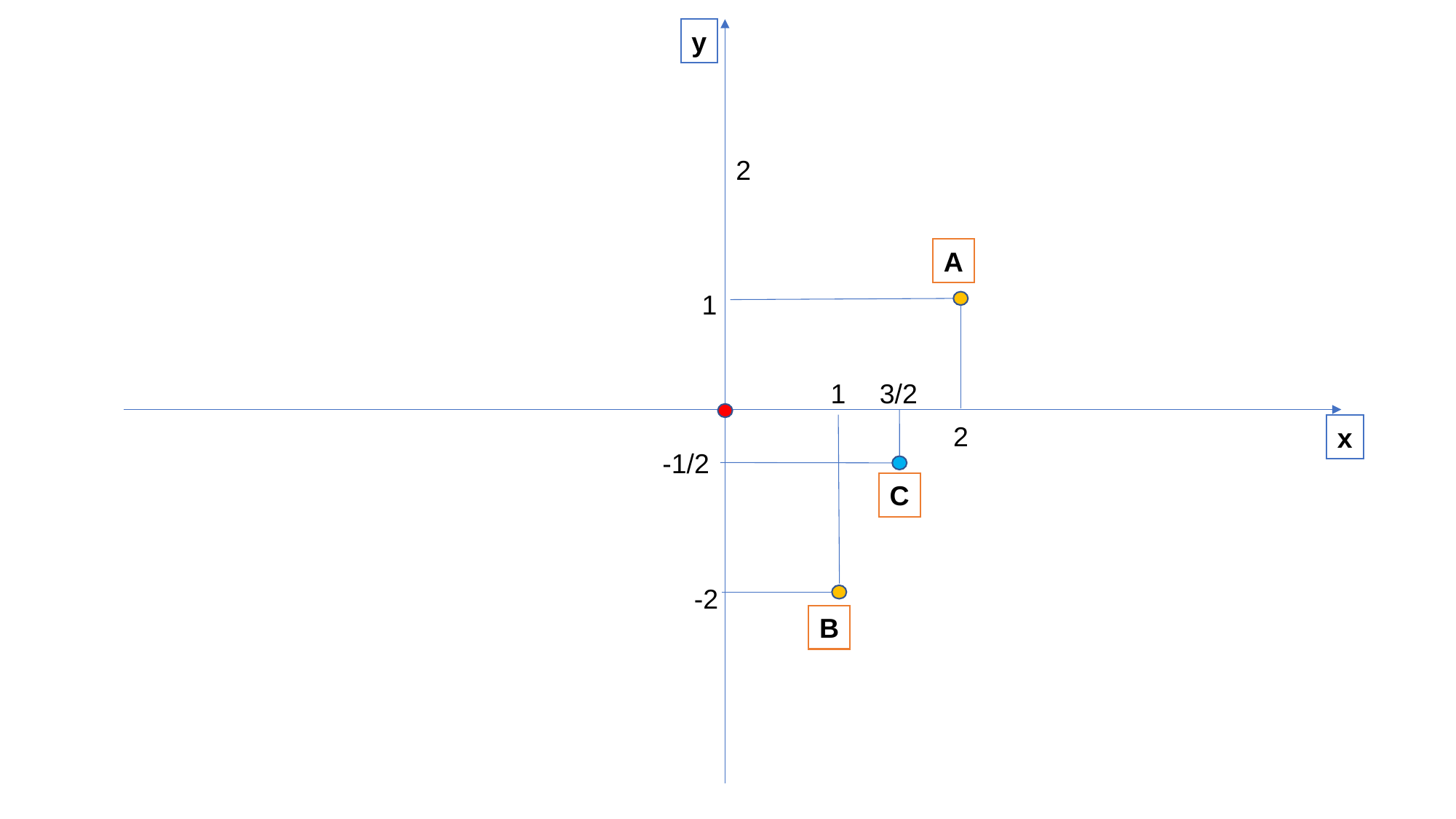

y
2
A
1

1
3/2

2
x
-1/2

C
-2

B